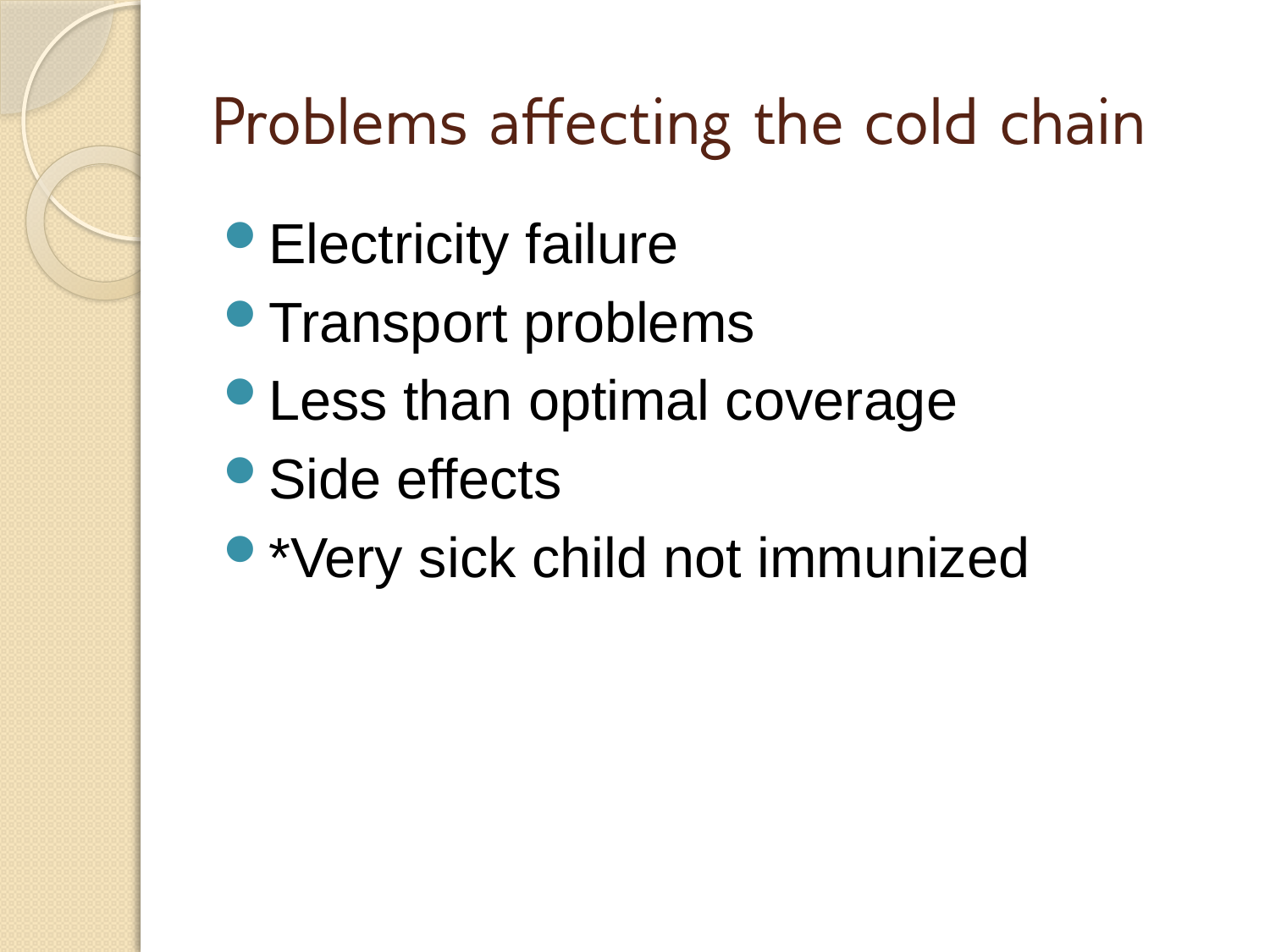

# Problems affecting the cold chain
Electricity failure
Transport problems
Less than optimal coverage
Side effects
*Very sick child not immunized